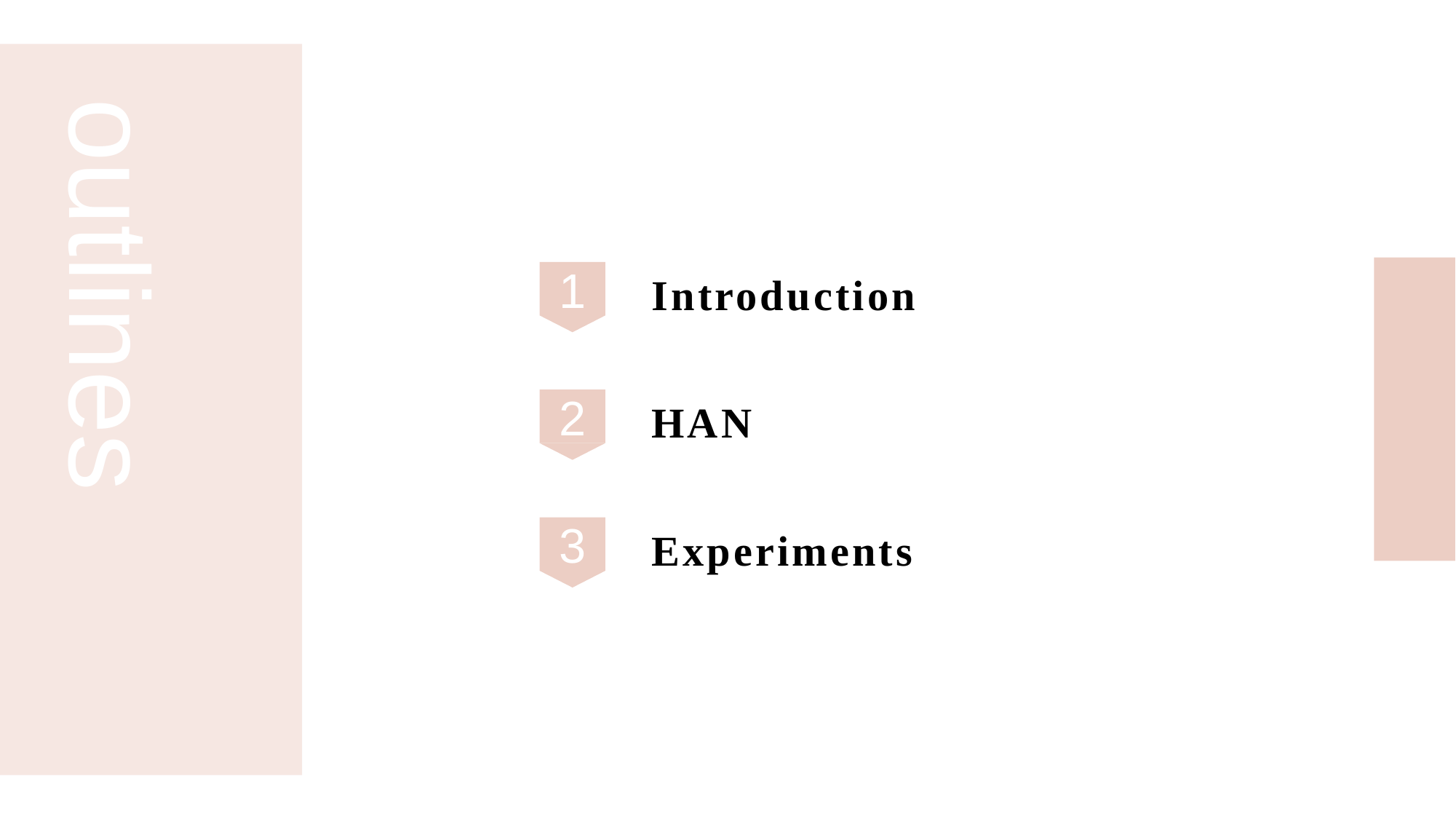

outlines

1

Introduction
2

HAN
3

Experiments